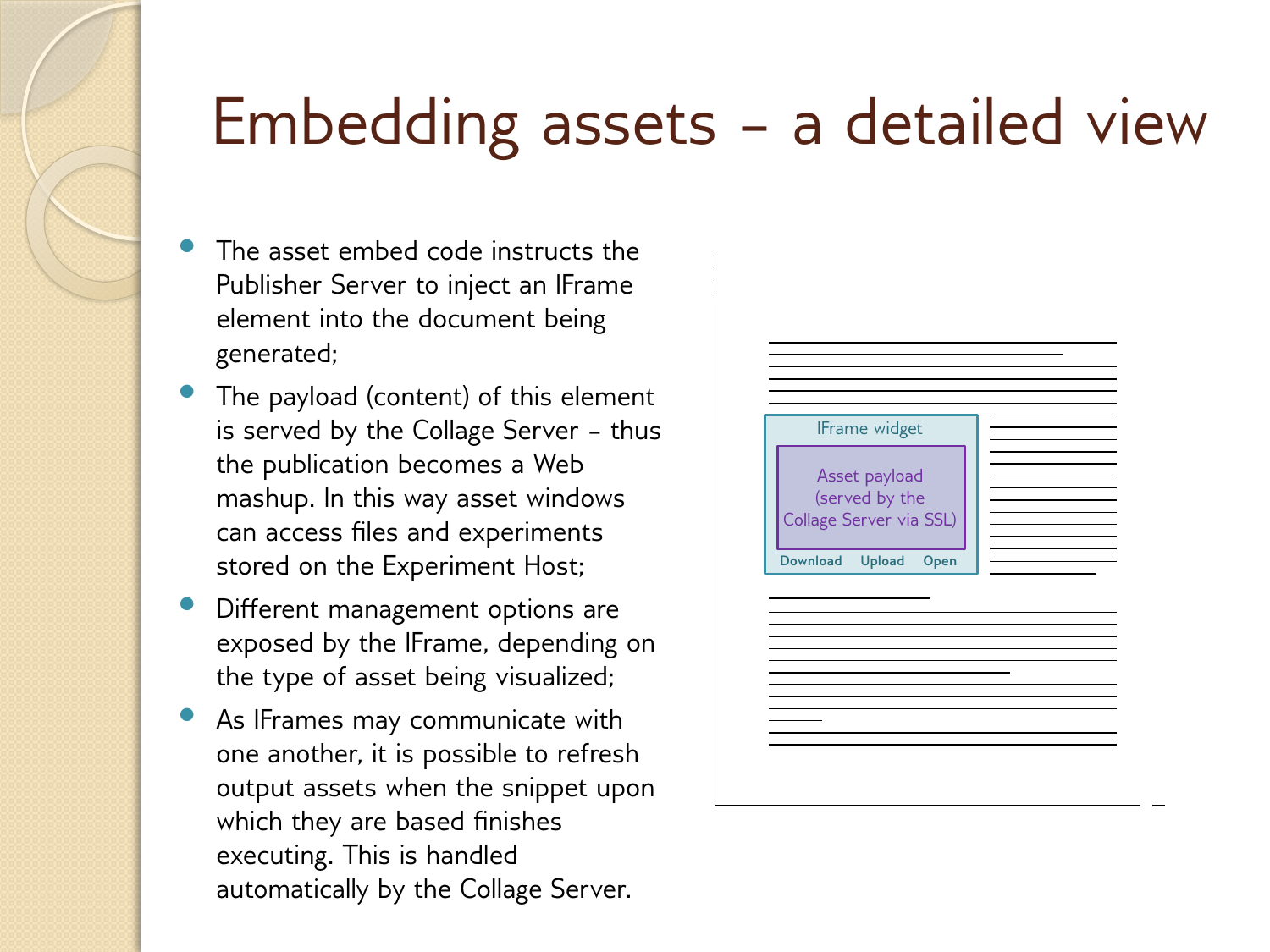

# Embedding assets – a detailed view
The asset embed code instructs the Publisher Server to inject an IFrame element into the document being generated;
The payload (content) of this element is served by the Collage Server – thus the publication becomes a Web mashup. In this way asset windows can access files and experiments stored on the Experiment Host;
Different management options are exposed by the IFrame, depending on the type of asset being visualized;
As IFrames may communicate with one another, it is possible to refresh output assets when the snippet upon which they are based finishes executing. This is handled automatically by the Collage Server.
IFrame widget

Asset payload
(served by the
Collage Server via SSL)
Download    Upload    Open